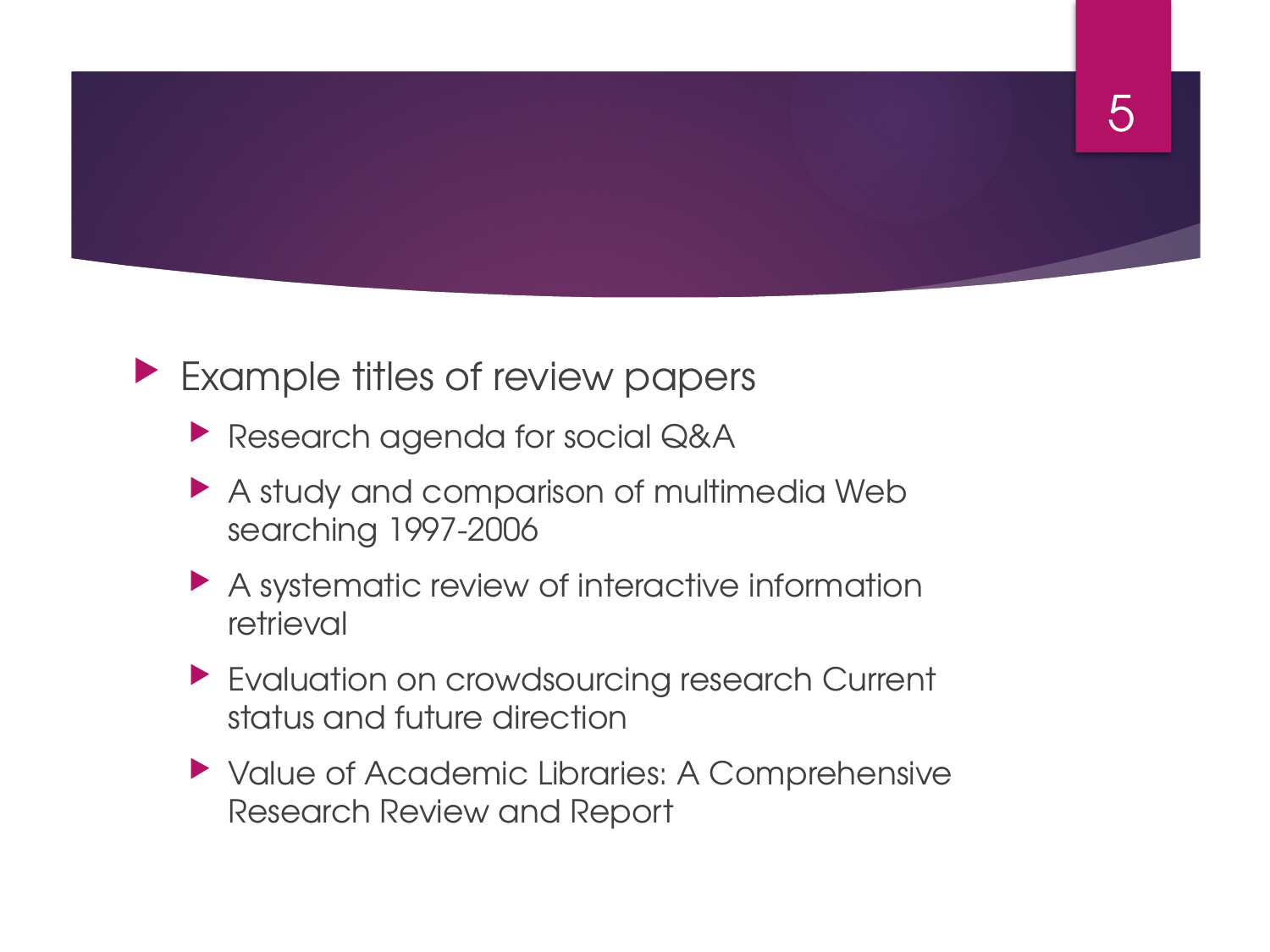

5
#
Example titles of review papers
Research agenda for social Q&A
A study and comparison of multimedia Web searching 1997-2006
A systematic review of interactive information retrieval
Evaluation on crowdsourcing research Current status and future direction
Value of Academic Libraries: A Comprehensive Research Review and Report